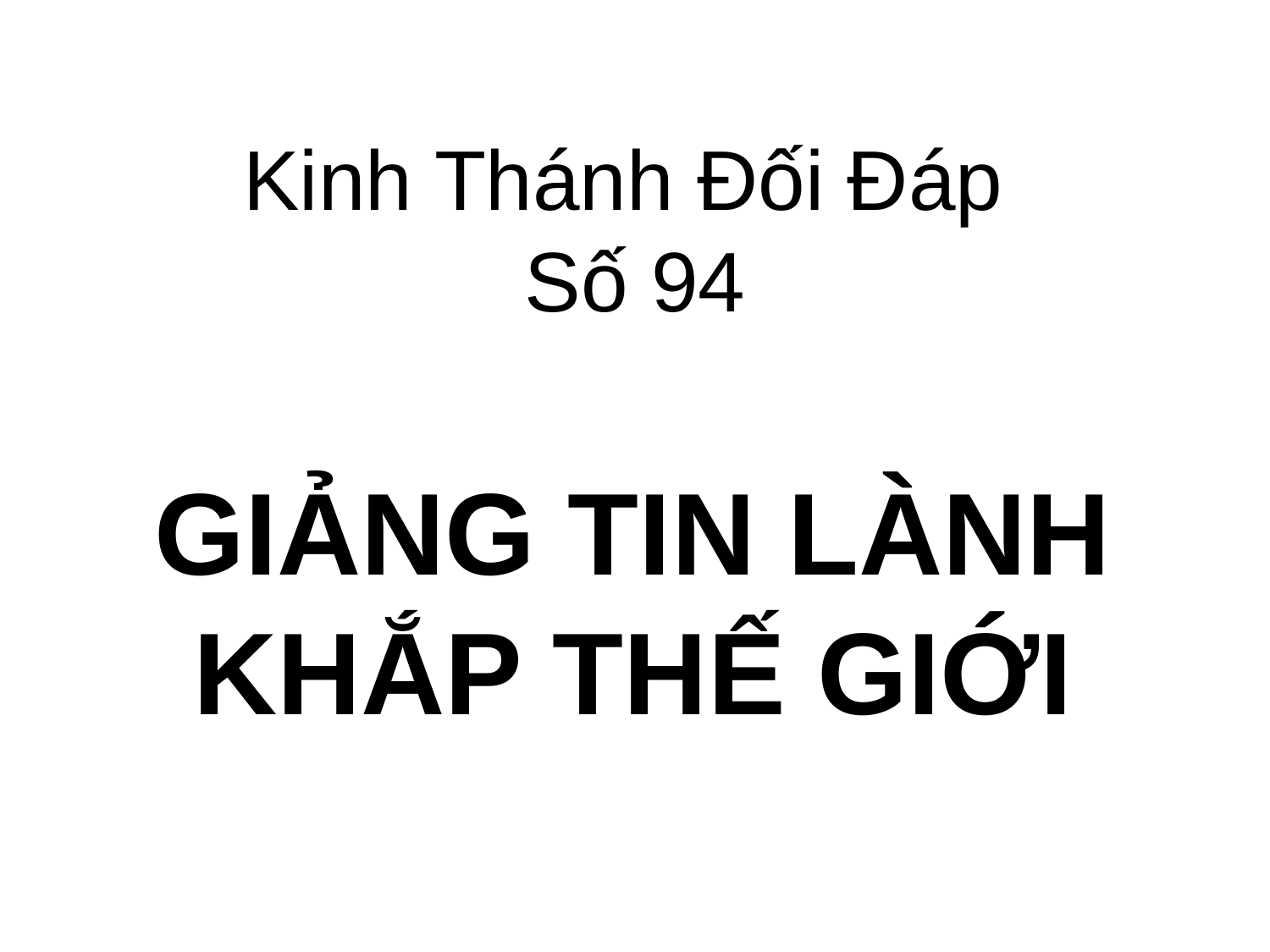

Kinh Thánh Đối Đáp
Số 94
GIẢNG TIN LÀNH
KHẮP THẾ GIỚI